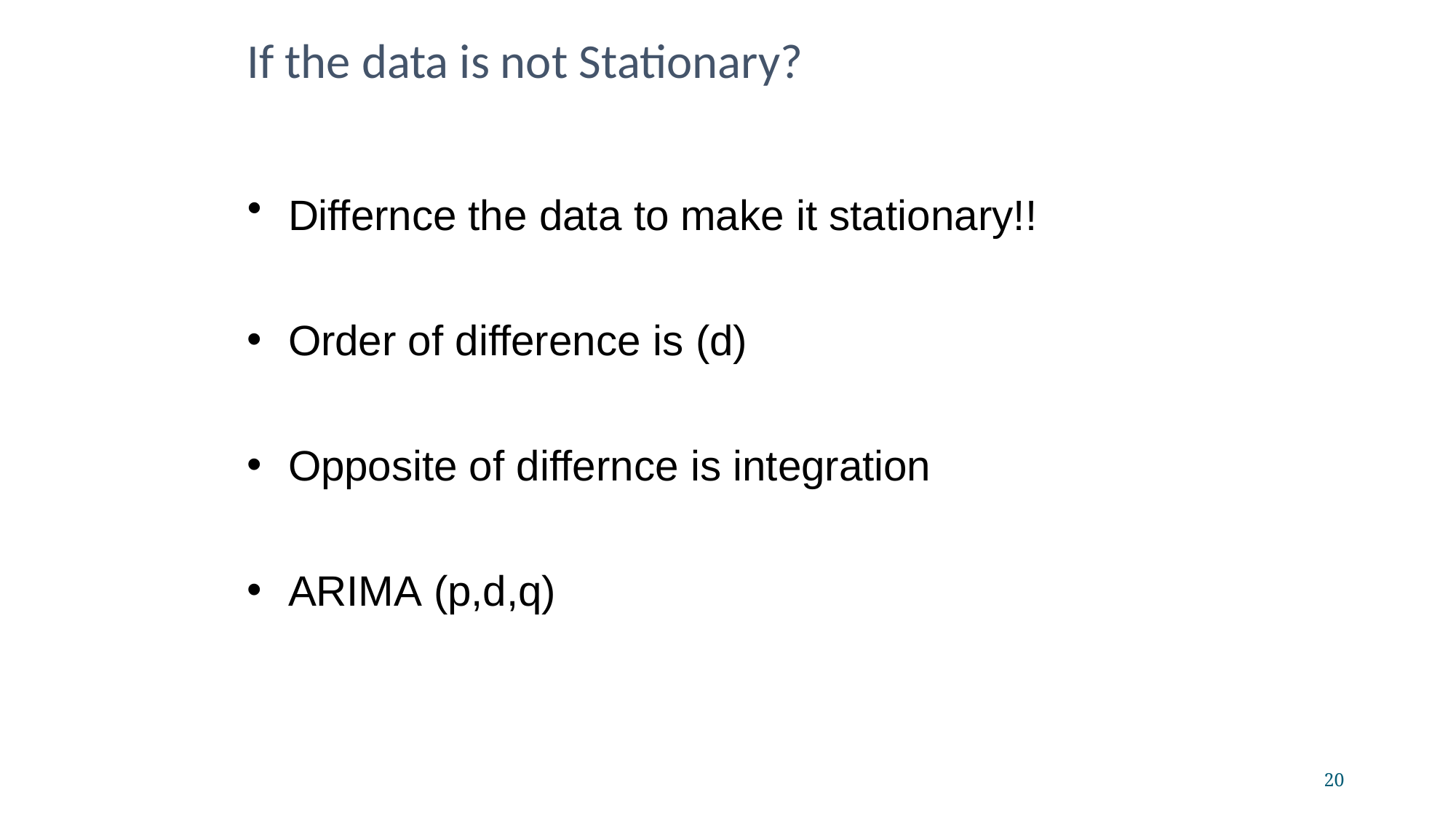

If the data is not Stationary?
Differnce the data to make it stationary!!

Order of difference is (d)

Opposite of differnce is integration

ARIMA (p,d,q)
20